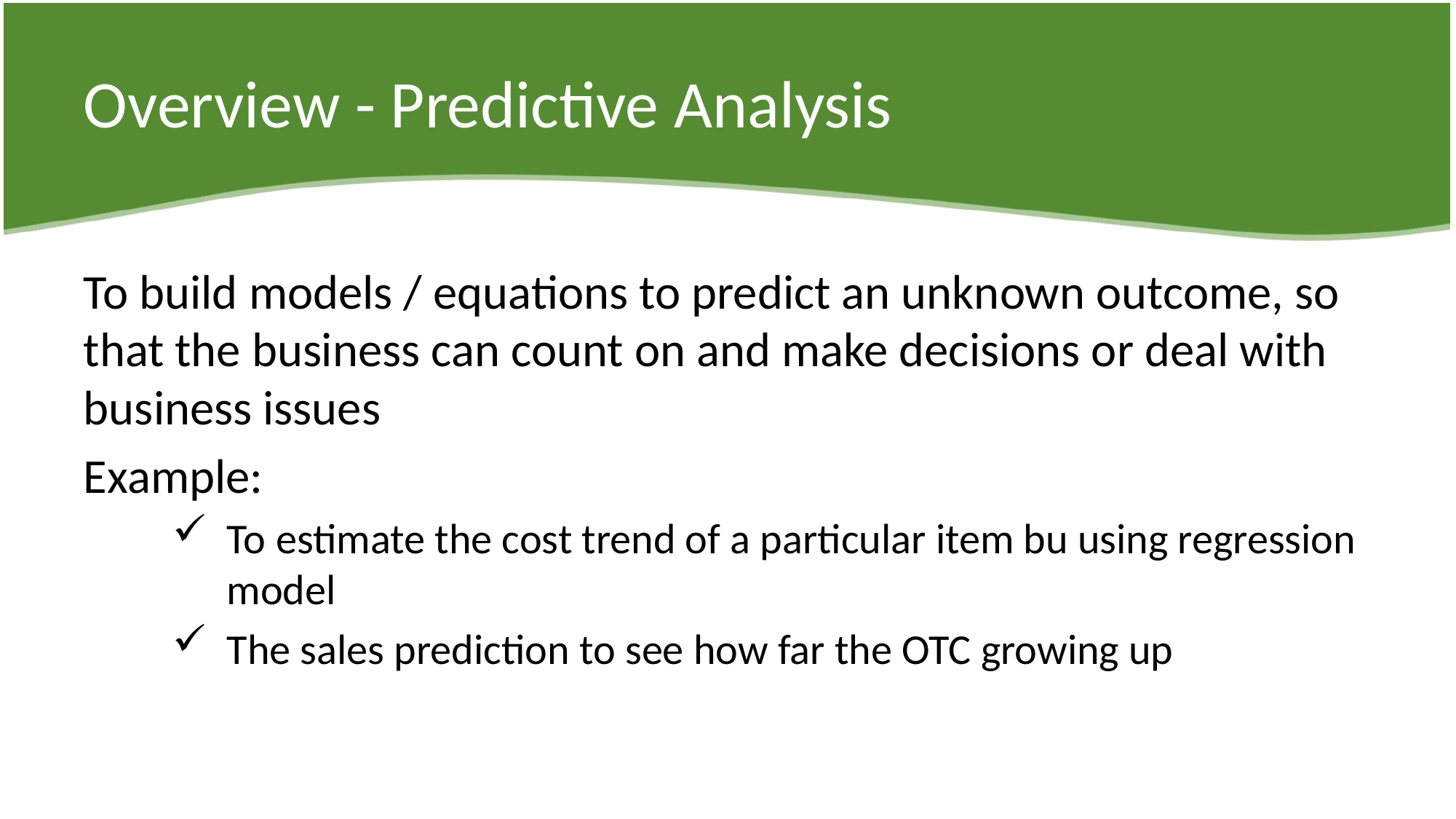

# Overview - Predictive Analysis
To build models / equations to predict an unknown outcome, so that the business can count on and make decisions or deal with business issues
Example:
To estimate the cost trend of a particular item bu using regression model
The sales prediction to see how far the OTC growing up